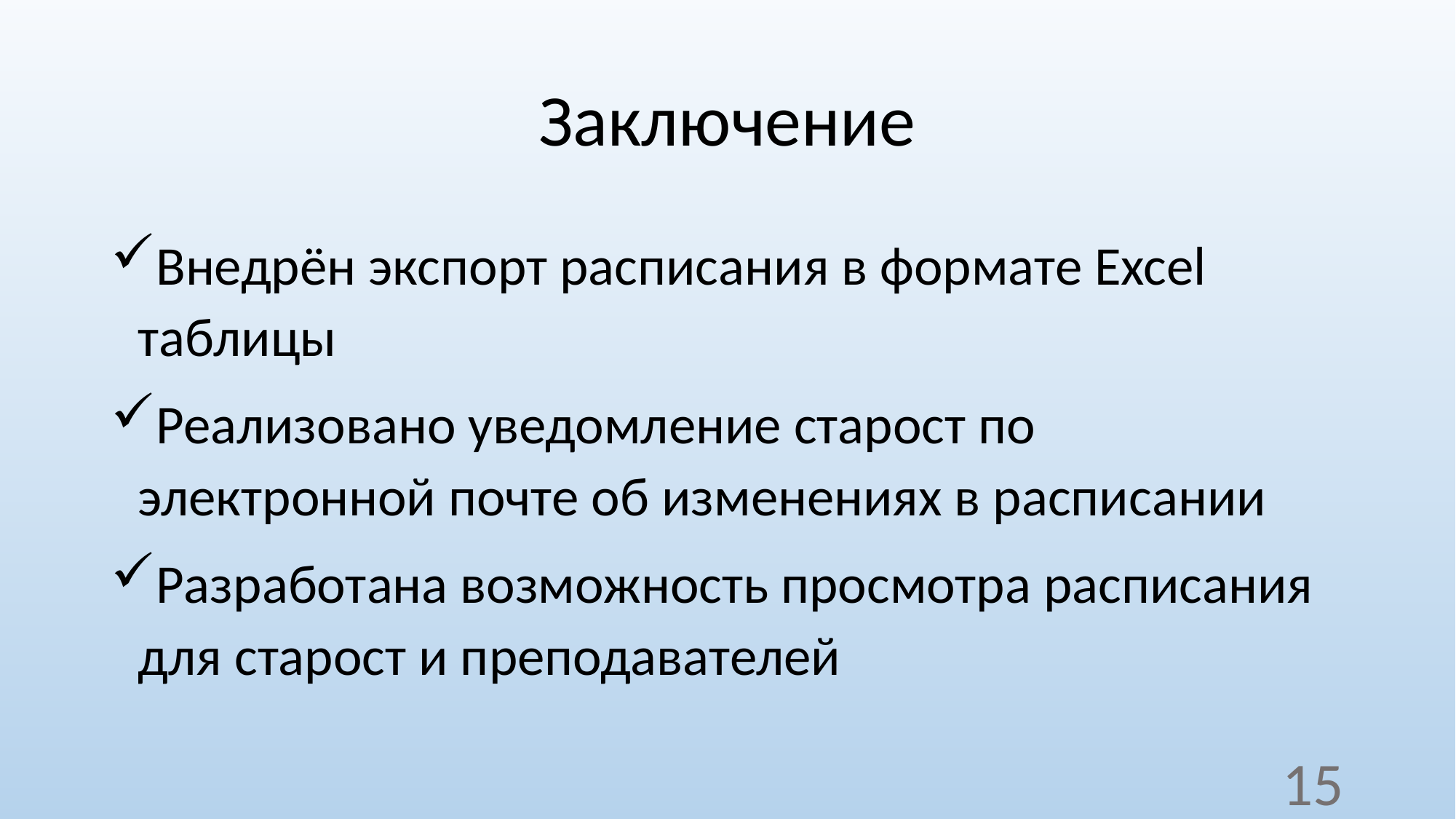

# Заключение
Внедрён экспорт расписания в формате Excel таблицы
Реализовано уведомление старост по электронной почте об изменениях в расписании
Разработана возможность просмотра расписания для старост и преподавателей
15